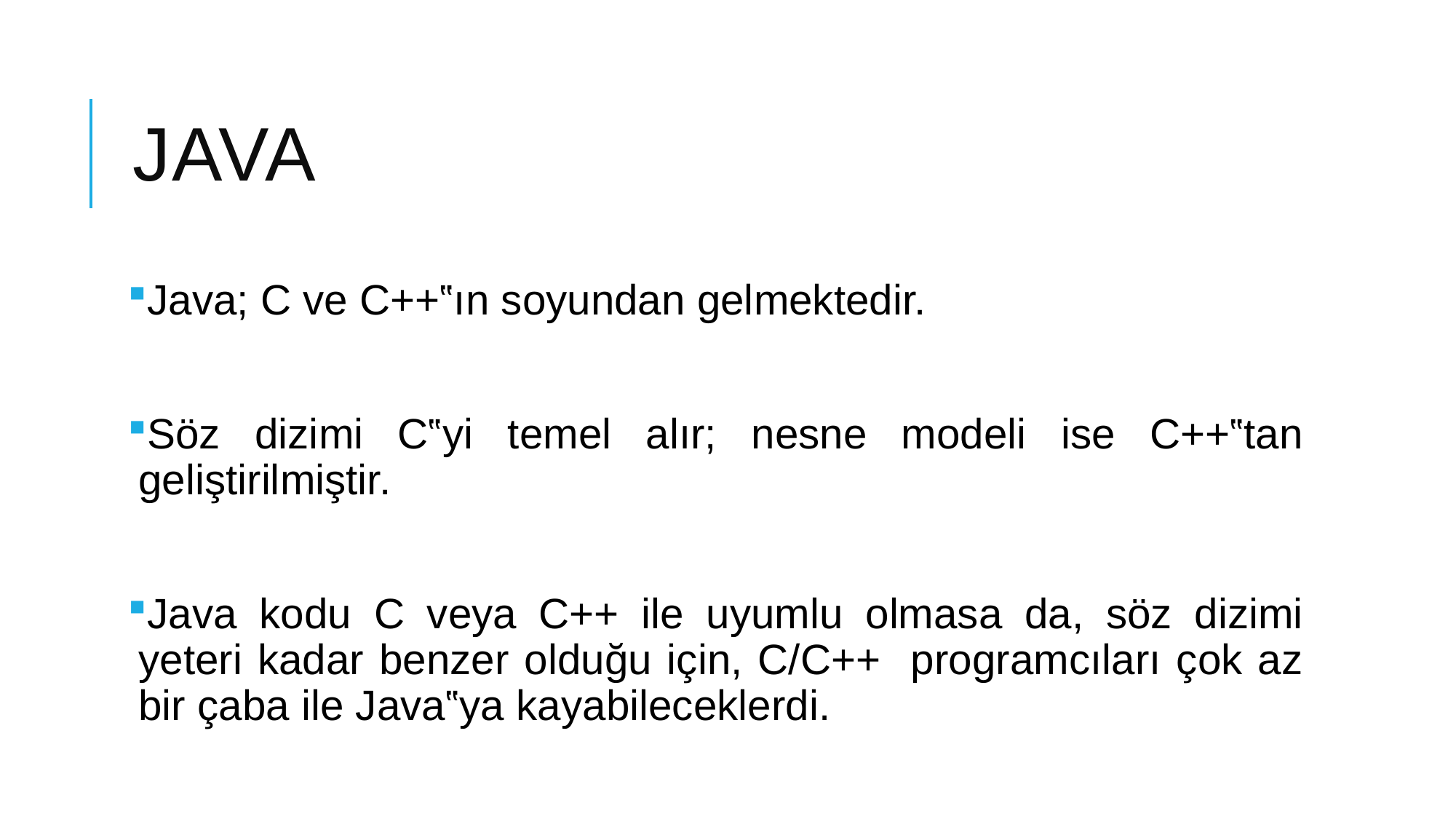

# java
Java; C ve C++‟ın soyundan gelmektedir.

Söz dizimi C‟yi temel alır; nesne modeli ise C++‟tan geliştirilmiştir.

Java kodu C veya C++ ile uyumlu olmasa da, söz dizimi yeteri kadar benzer olduğu için, C/C++  programcıları çok az bir çaba ile Java‟ya kayabileceklerdi.